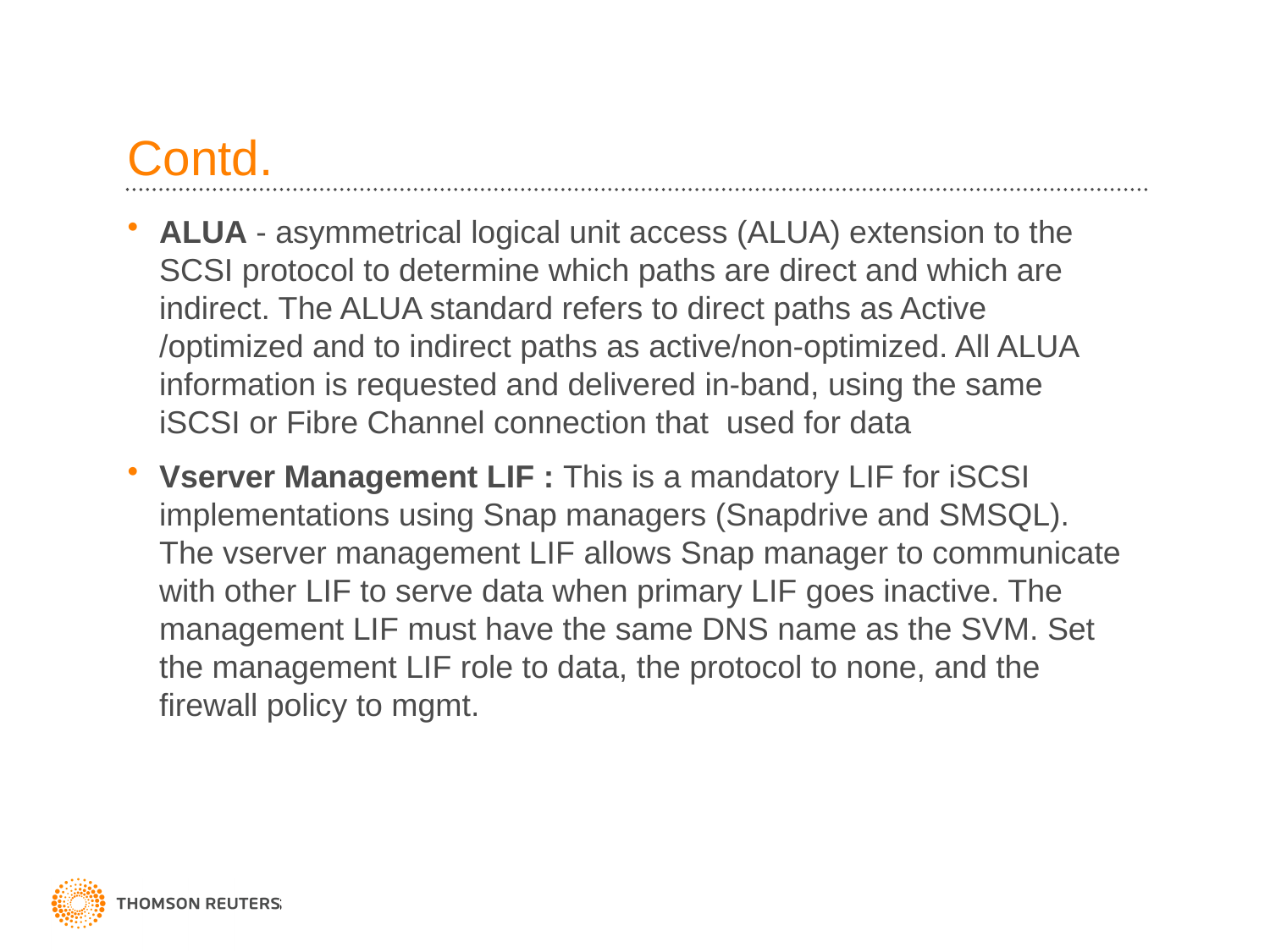

# Contd.
ALUA - asymmetrical logical unit access (ALUA) extension to the SCSI protocol to determine which paths are direct and which are indirect. The ALUA standard refers to direct paths as Active /optimized and to indirect paths as active/non-optimized. All ALUA information is requested and delivered in-band, using the same iSCSI or Fibre Channel connection that  used for data
Vserver Management LIF : This is a mandatory LIF for iSCSI implementations using Snap managers (Snapdrive and SMSQL). The vserver management LIF allows Snap manager to communicate with other LIF to serve data when primary LIF goes inactive. The management LIF must have the same DNS name as the SVM. Set the management LIF role to data, the protocol to none, and the firewall policy to mgmt.